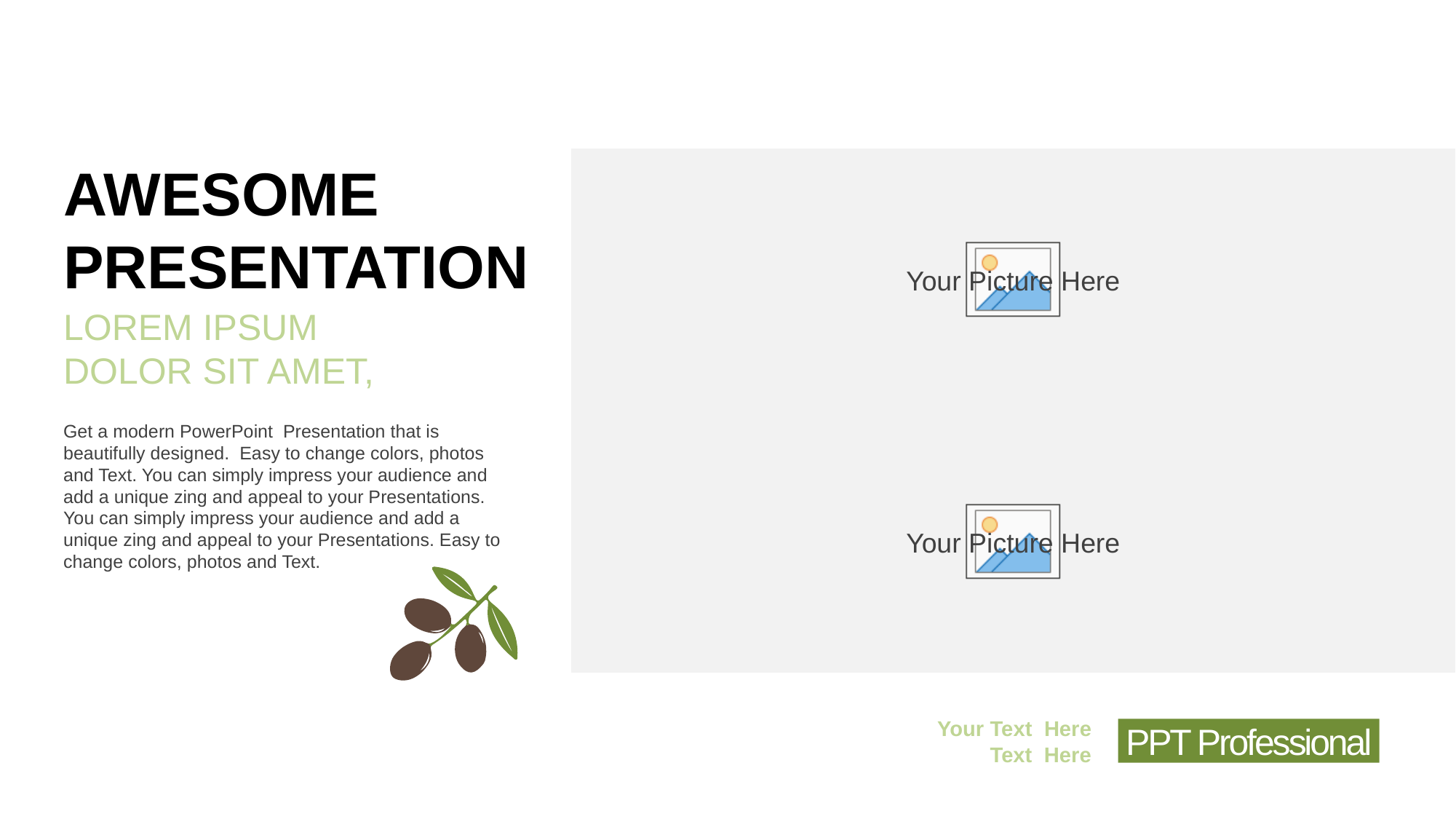

AWESOME
PRESENTATION

LOREM IPSUM
DOLOR SIT AMET,

Get a modern PowerPoint  Presentation that is beautifully designed.  Easy to change colors, photos and Text. You can simply impress your audience and add a unique zing and appeal to your Presentations. You can simply impress your audience and add a unique zing and appeal to your Presentations. Easy to change colors, photos and Text.

Your Text  Here
PPT Professional
Text  Here